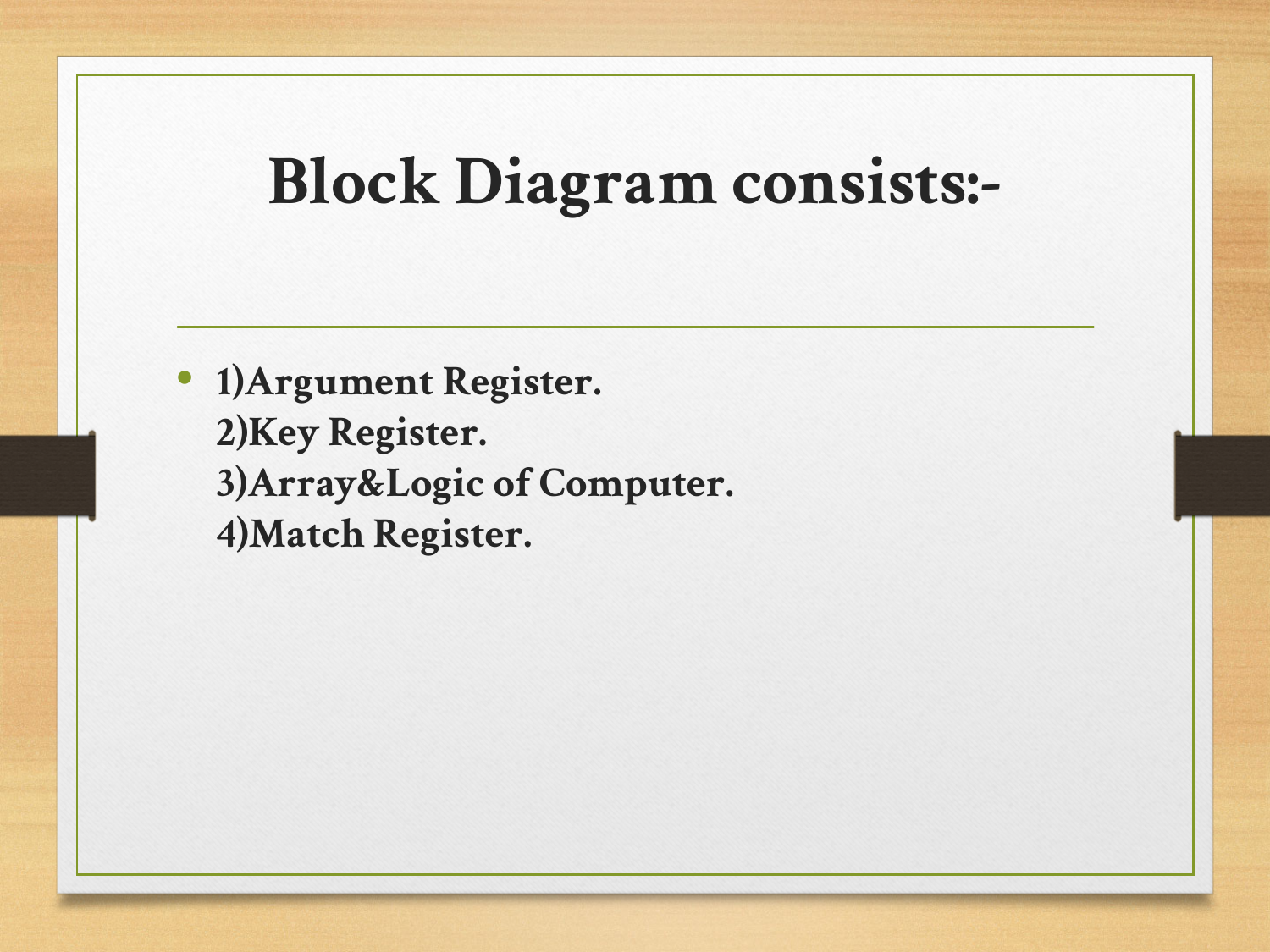

# Block Diagram consists:-
1)Argument Register.
2)Key Register.
3)Array&Logic of Computer.
4)Match Register.